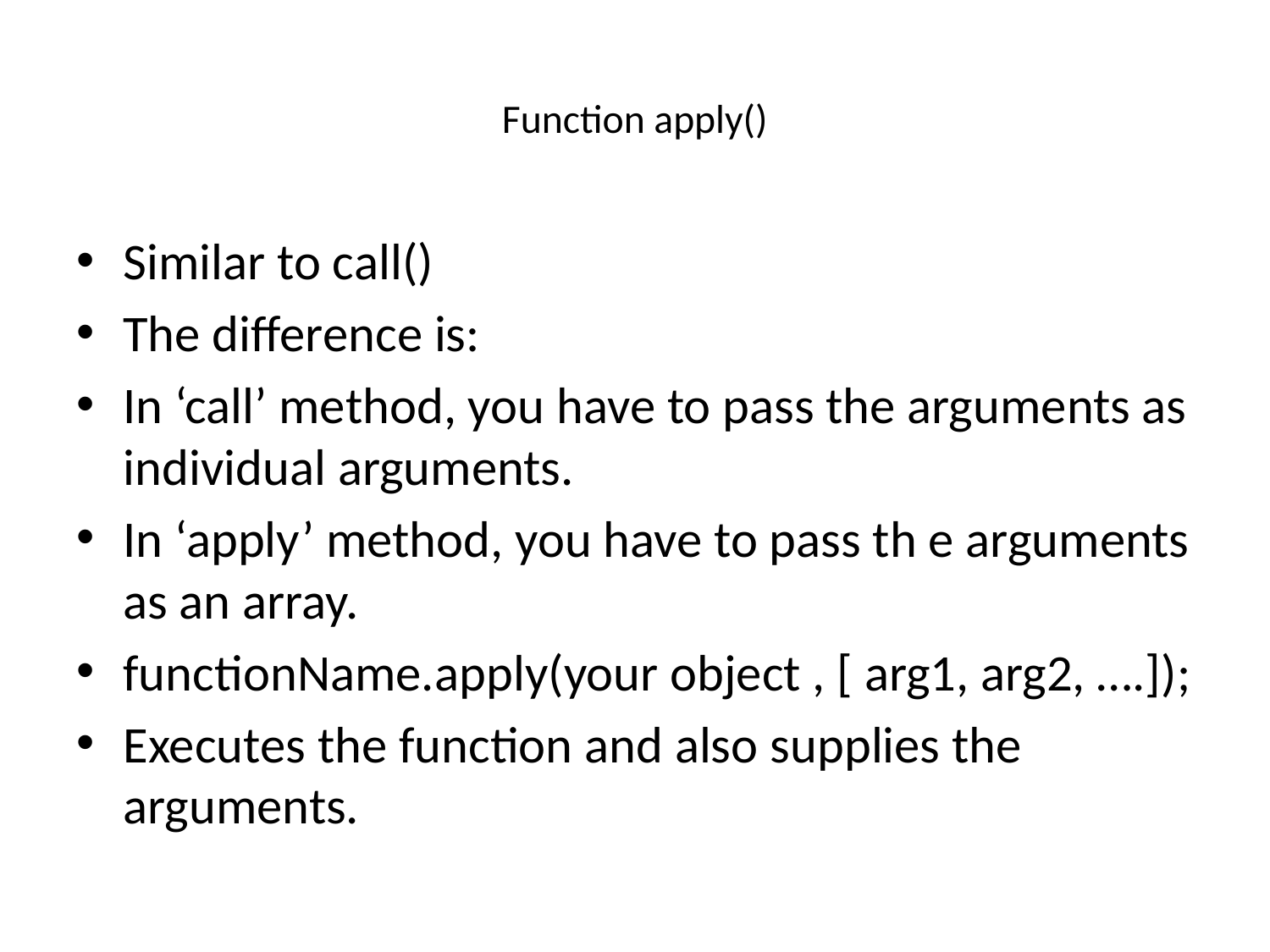

# Function apply()
Similar to call()
The difference is:
In ‘call’ method, you have to pass the arguments as individual arguments.
In ‘apply’ method, you have to pass th e arguments as an array.
functionName.apply(your object , [ arg1, arg2, ….]);
Executes the function and also supplies the arguments.